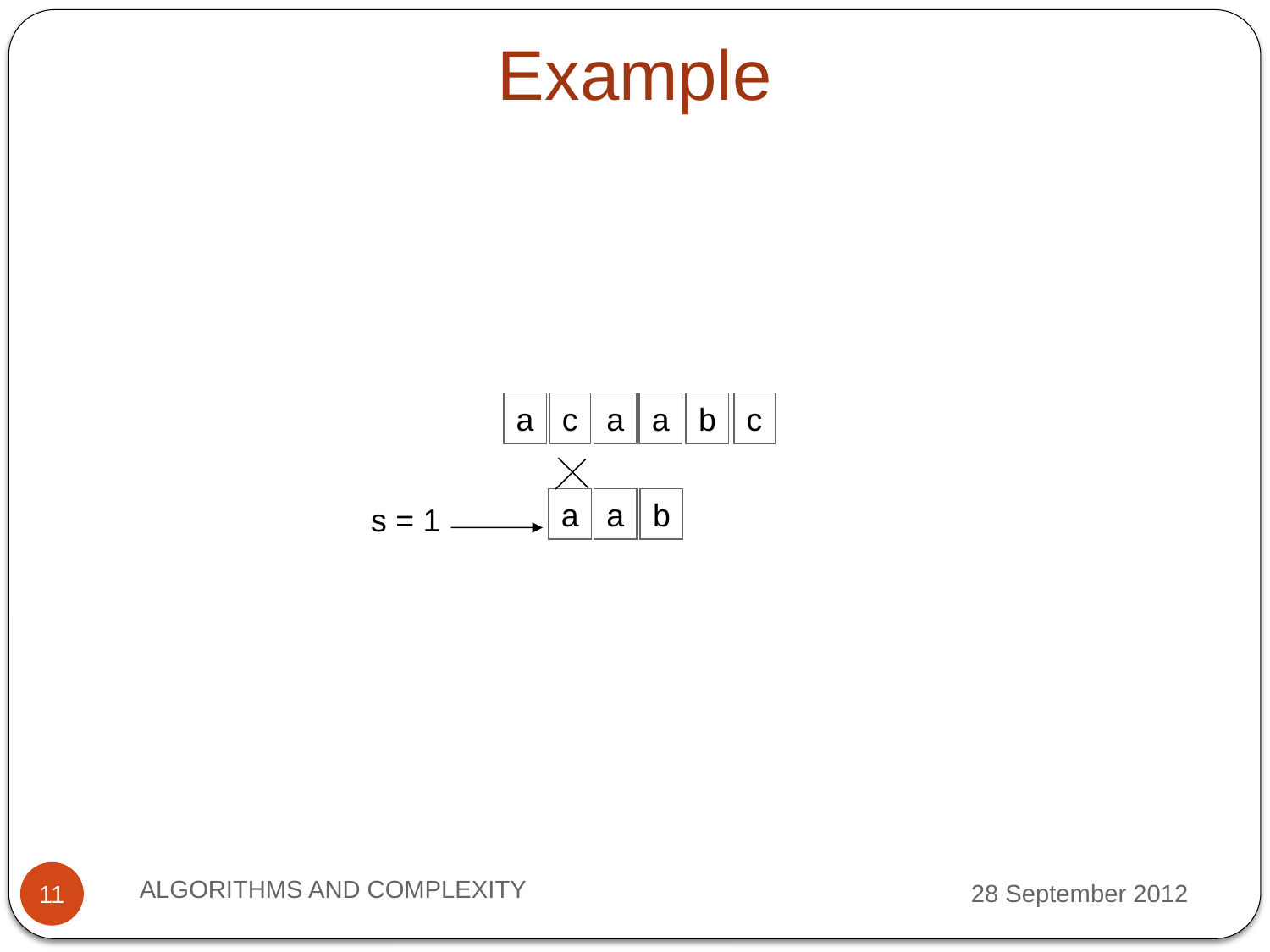

# Example
a
c
a
a
b
c

a
a
b
s = 1

ALGORITHMS AND COMPLEXITY
28 September 2012
11